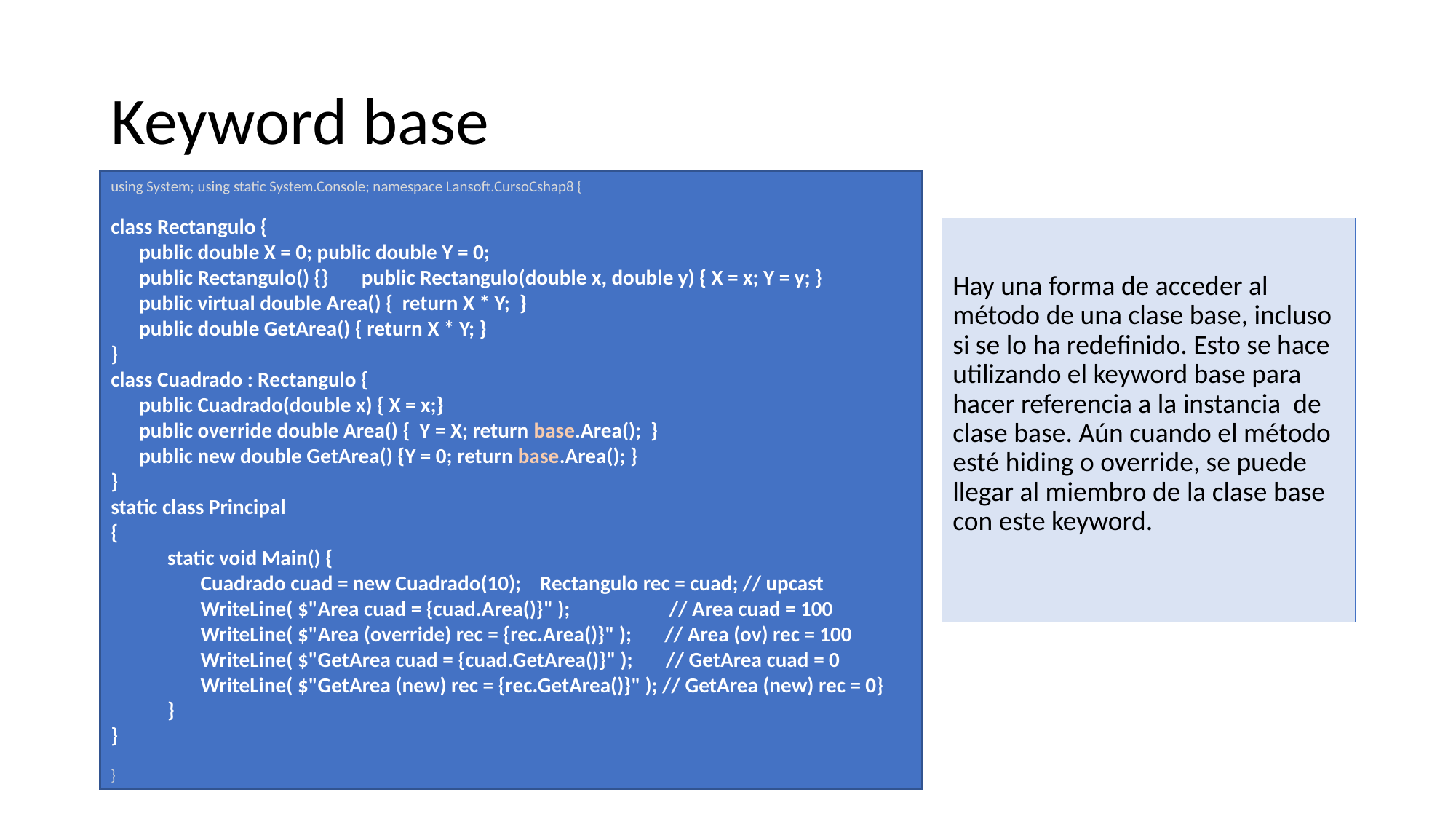

# Keyword base
using System; using static System.Console; namespace Lansoft.CursoCshap8 {

class Rectangulo {
      public double X = 0; public double Y = 0;
      public Rectangulo() {}       public Rectangulo(double x, double y) { X = x; Y = y; }
      public virtual double Area() {  return X * Y;  }
      public double GetArea() { return X * Y; }
}
class Cuadrado : Rectangulo {
      public Cuadrado(double x) { X = x;}
      public override double Area() {  Y = X; return base.Area();  }
      public new double GetArea() {Y = 0; return base.Area(); }
}
static class Principal
{
            static void Main() {
                   Cuadrado cuad = new Cuadrado(10);    Rectangulo rec = cuad; // upcast
                   WriteLine( $"Area cuad = {cuad.Area()}" );                     // Area cuad = 100
                   WriteLine( $"Area (override) rec = {rec.Area()}" );       // Area (ov) rec = 100
                   WriteLine( $"GetArea cuad = {cuad.GetArea()}" );       // GetArea cuad = 0
                   WriteLine( $"GetArea (new) rec = {rec.GetArea()}" ); // GetArea (new) rec = 0}
            }
}

}

Hay una forma de acceder al método de una clase base, incluso si se lo ha redefinido. Esto se hace utilizando el keyword base para hacer referencia a la instancia  de clase base. Aún cuando el método esté hiding o override, se puede llegar al miembro de la clase base con este keyword.